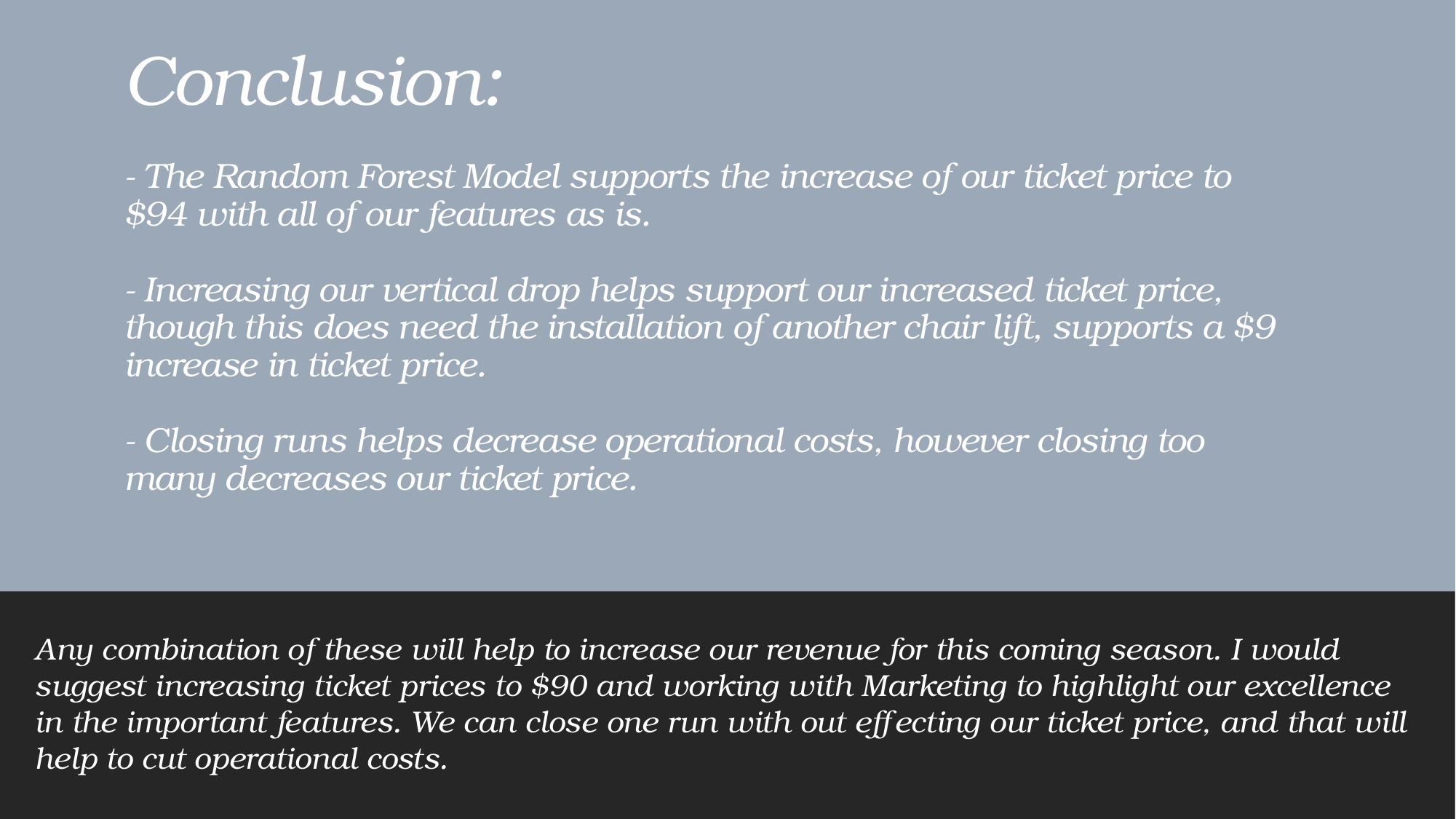

# Conclusion: - The Random Forest Model supports the increase of our ticket price to $94 with all of our features as is. - Increasing our vertical drop helps support our increased ticket price, though this does need the installation of another chair lift, supports a $9 increase in ticket price. - Closing runs helps decrease operational costs, however closing too many decreases our ticket price.

Any combination of these will help to increase our revenue for this coming season. I would suggest increasing ticket prices to $90 and working with Marketing to highlight our excellence in the important features. We can close one run with out effecting our ticket price, and that will help to cut operational costs.